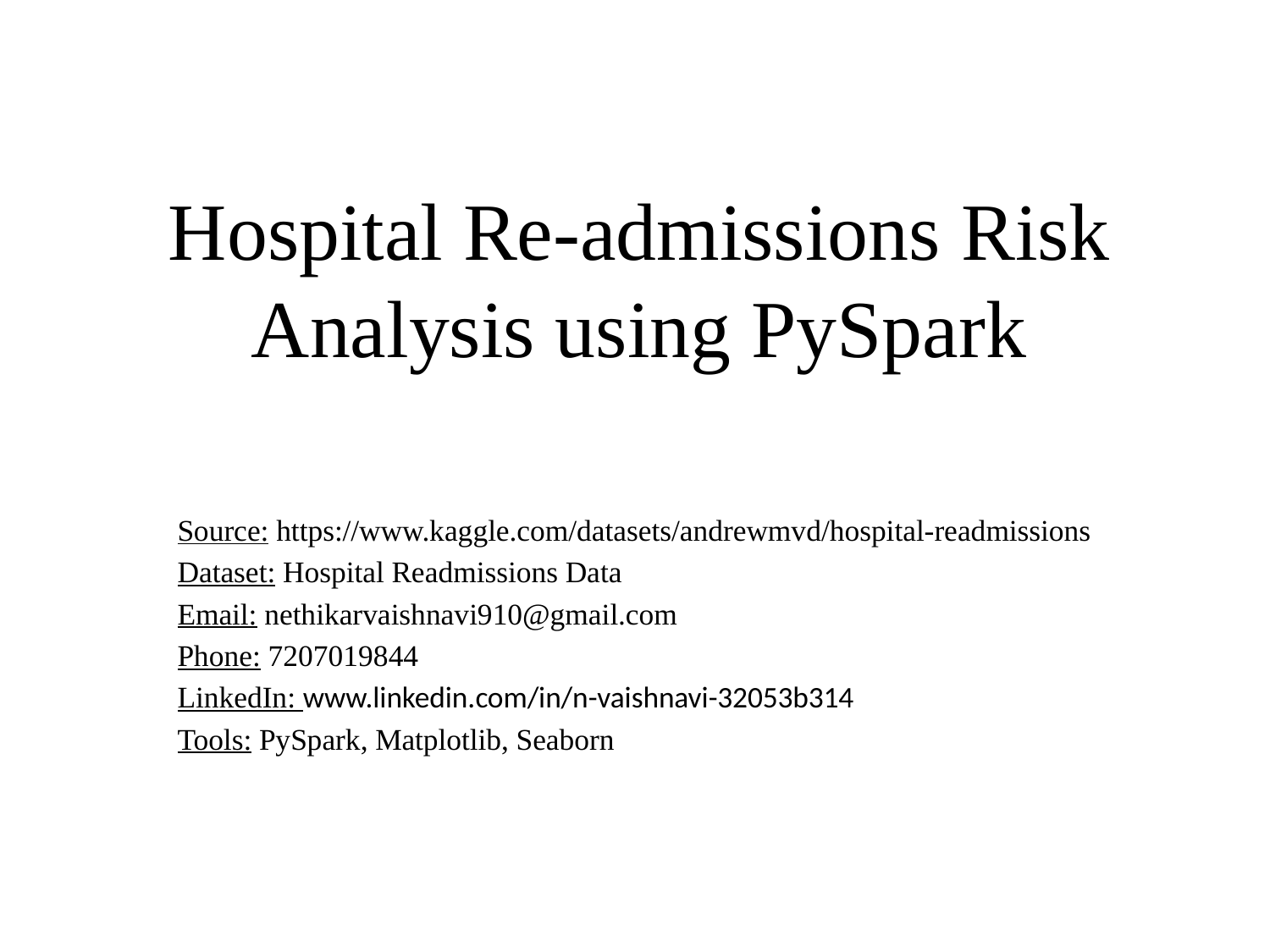

# Hospital Re-admissions Risk Analysis using PySpark
Source: https://www.kaggle.com/datasets/andrewmvd/hospital-readmissions
Dataset: Hospital Readmissions Data
Email: nethikarvaishnavi910@gmail.com
Phone: 7207019844
LinkedIn: www.linkedin.com/in/n-vaishnavi-32053b314
Tools: PySpark, Matplotlib, Seaborn